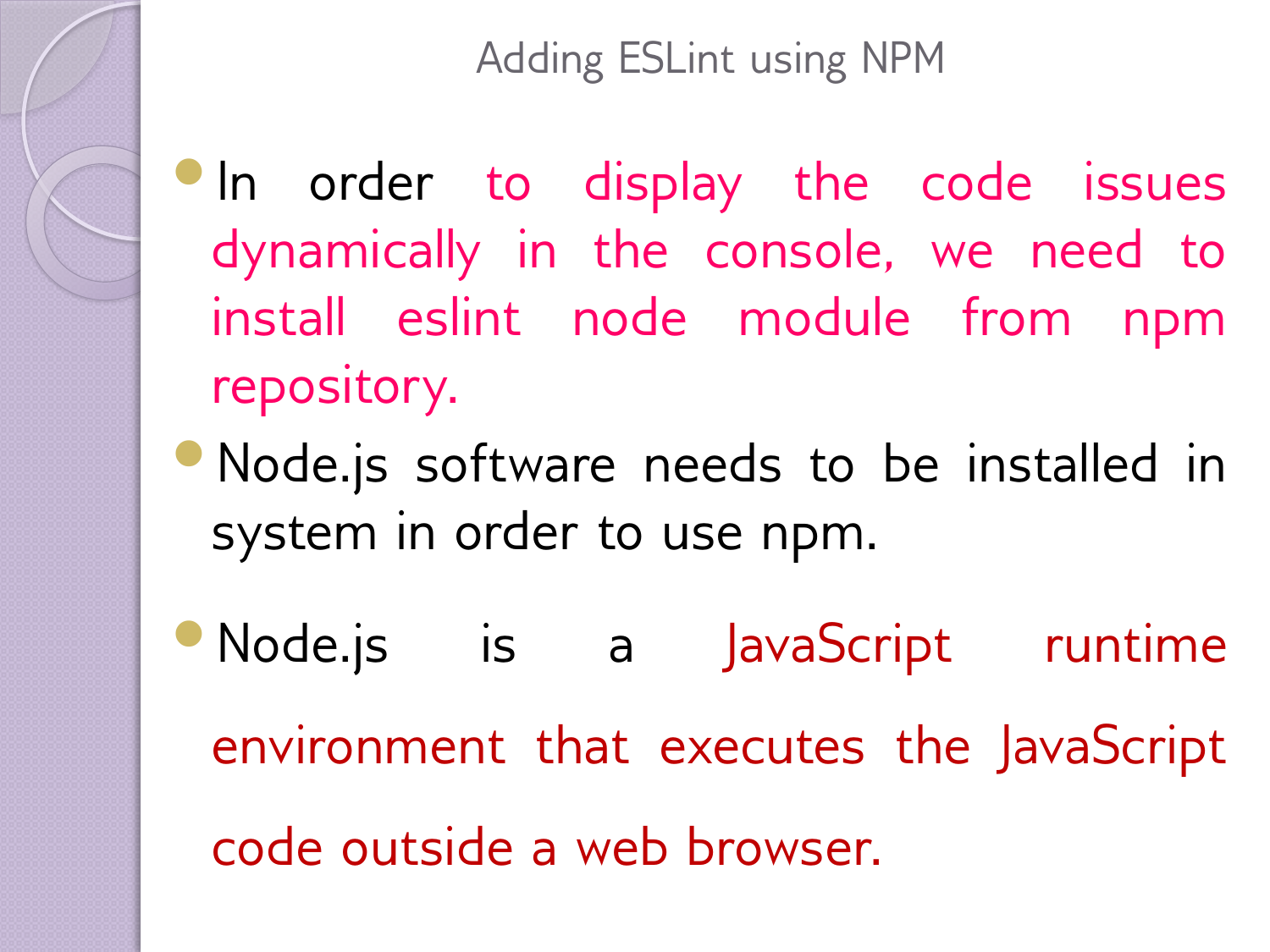

# Adding ESLint using NPM
In order to display the code issues dynamically in the console, we need to install eslint node module from npm repository.
Node.js software needs to be installed in system in order to use npm.
Node.js is a JavaScript runtime environment that executes the JavaScript code outside a web browser.